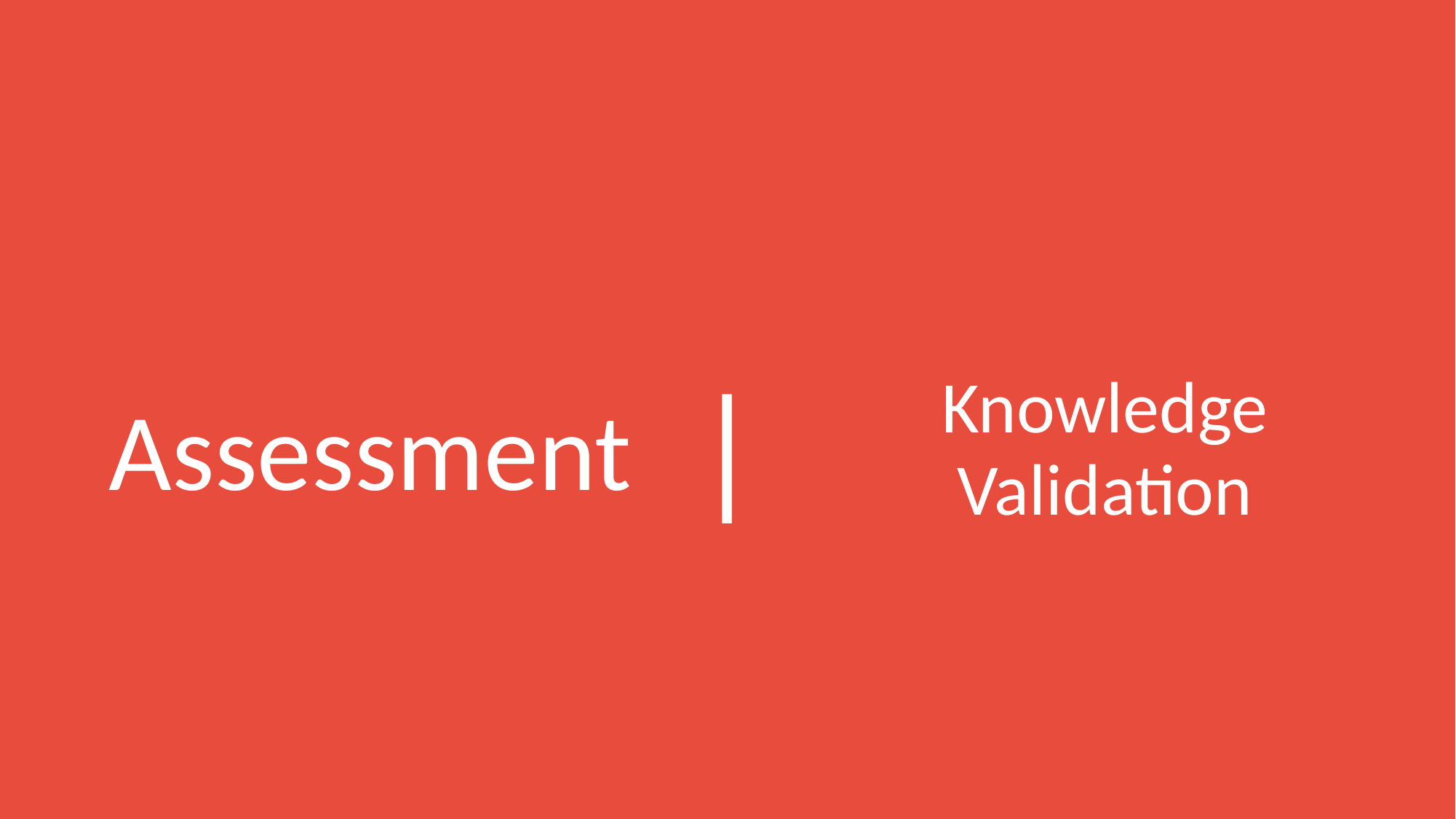

PSM
|
Knowledge
Assessment
Validation
80 Questions